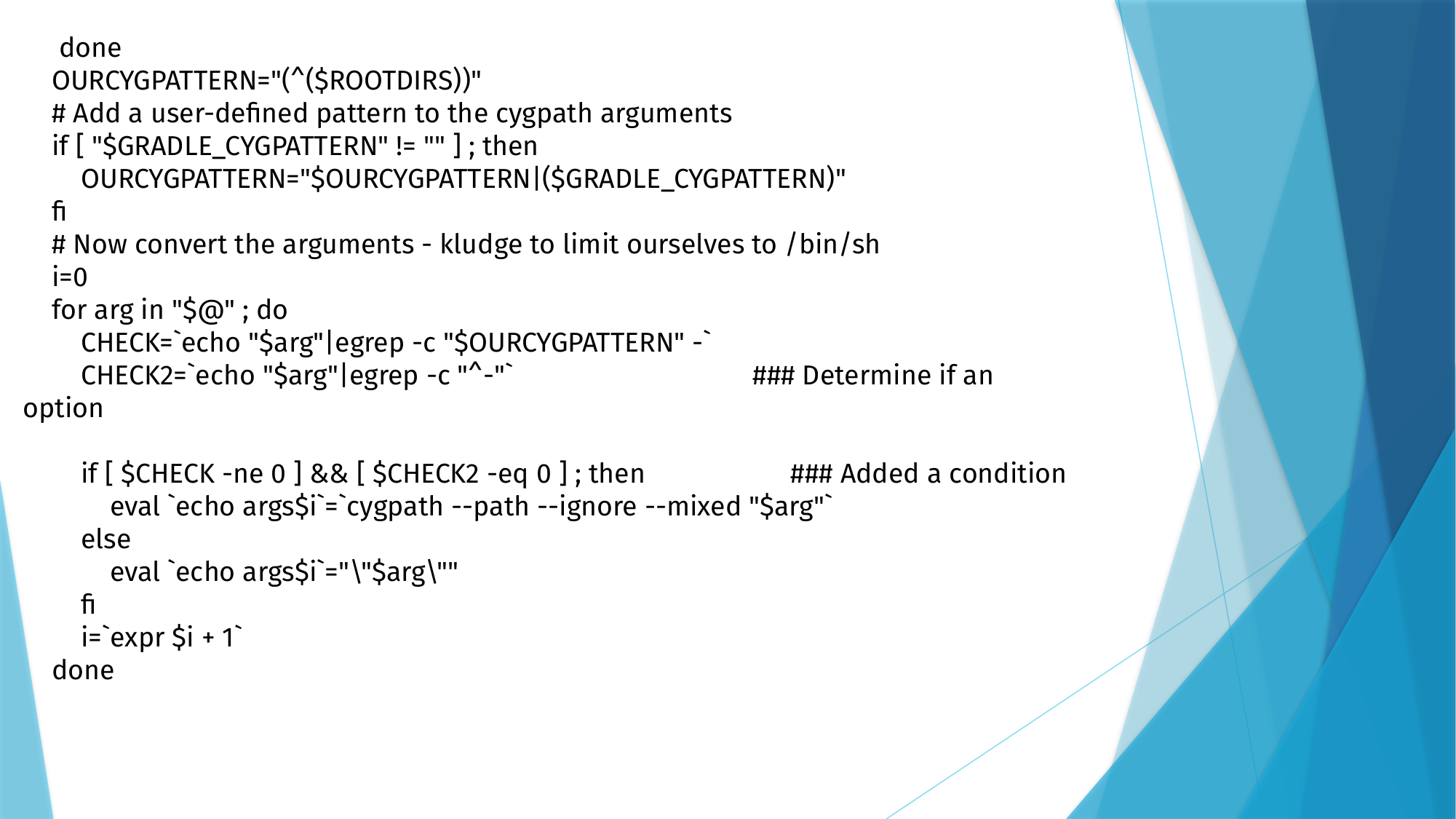

done
    OURCYGPATTERN="(^($ROOTDIRS))"
    # Add a user-defined pattern to the cygpath arguments
    if [ "$GRADLE_CYGPATTERN" != "" ] ; then
        OURCYGPATTERN="$OURCYGPATTERN|($GRADLE_CYGPATTERN)"
    fi
    # Now convert the arguments - kludge to limit ourselves to /bin/sh
    i=0
    for arg in "$@" ; do
        CHECK=`echo "$arg"|egrep -c "$OURCYGPATTERN" -`
        CHECK2=`echo "$arg"|egrep -c "^-"`                                 ### Determine if an option

        if [ $CHECK -ne 0 ] && [ $CHECK2 -eq 0 ] ; then                    ### Added a condition
            eval `echo args$i`=`cygpath --path --ignore --mixed "$arg"`
        else
            eval `echo args$i`="\"$arg\""
        fi
        i=`expr $i + 1`
    done